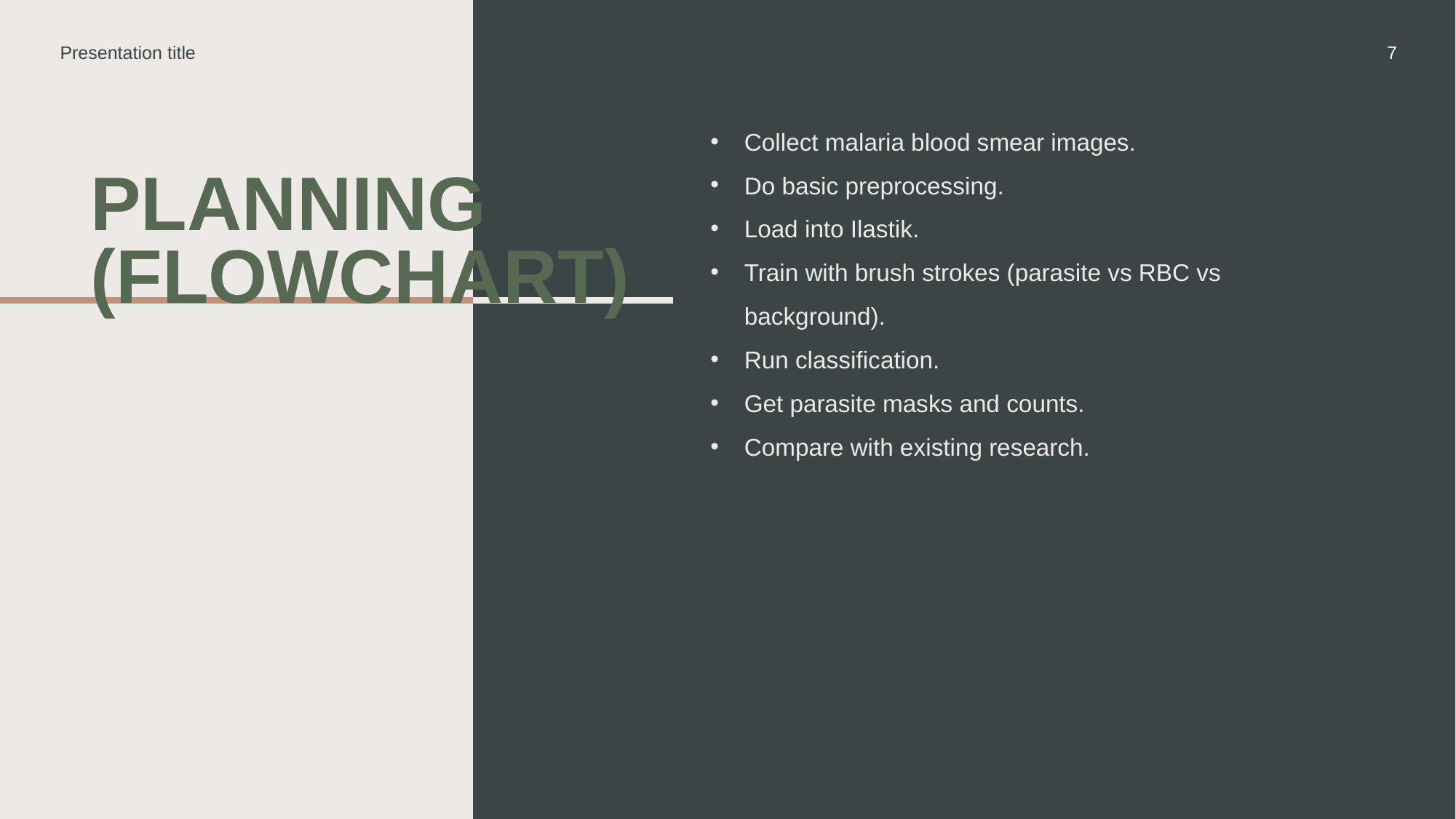

Presentation title
7
Collect malaria blood smear images.
Do basic preprocessing.
Load into Ilastik.
Train with brush strokes (parasite vs RBC vs background).
Run classification.
Get parasite masks and counts.
Compare with existing research.

# Planning (Flowchart)